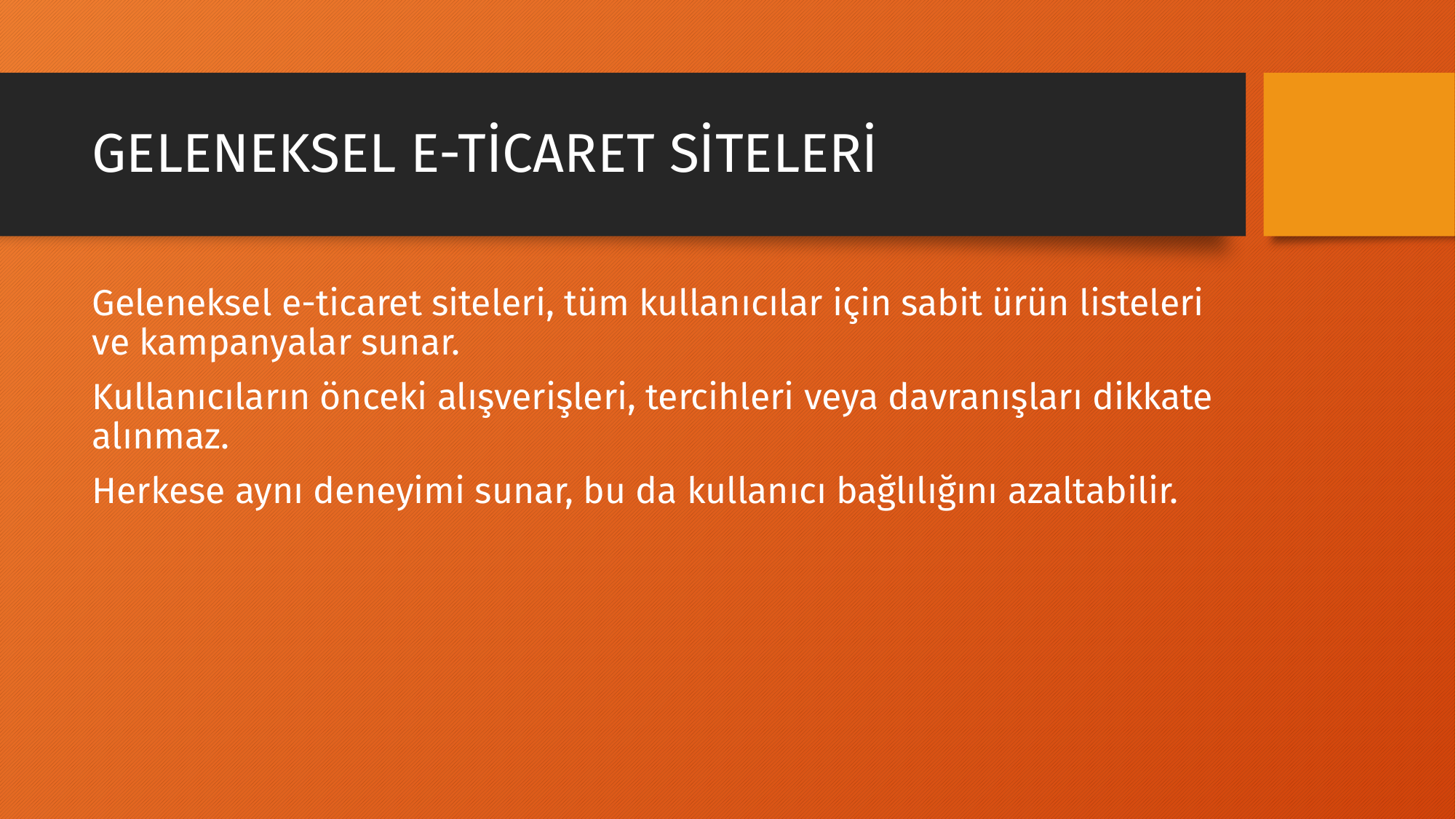

# GELENEKSEL E-TİCARET SİTELERİ
Geleneksel e-ticaret siteleri, tüm kullanıcılar için sabit ürün listeleri ve kampanyalar sunar.
Kullanıcıların önceki alışverişleri, tercihleri veya davranışları dikkate alınmaz.
Herkese aynı deneyimi sunar, bu da kullanıcı bağlılığını azaltabilir.